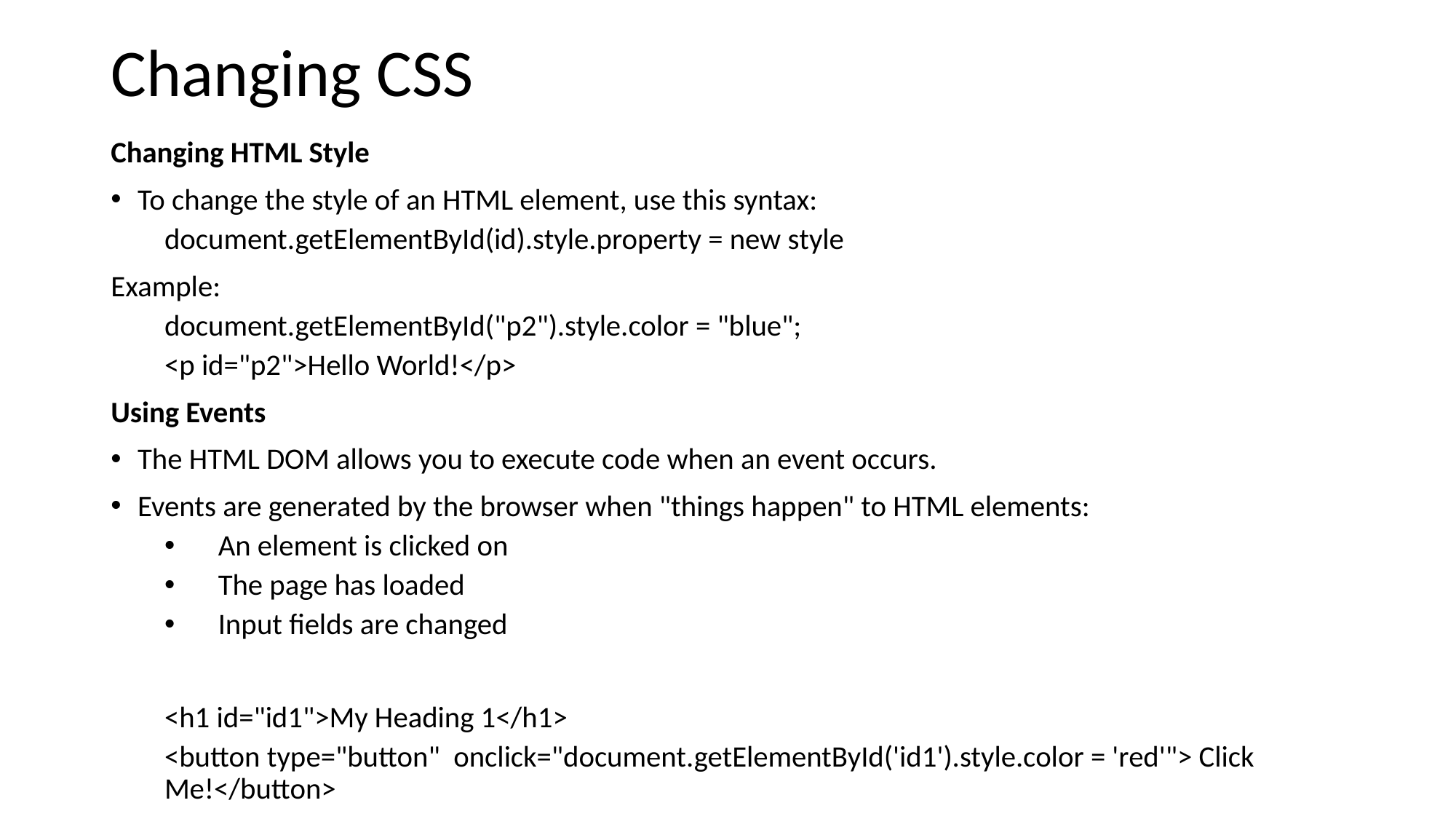

# Changing CSS
Changing HTML Style
To change the style of an HTML element, use this syntax:
document.getElementById(id).style.property = new style
Example:
document.getElementById("p2").style.color = "blue";
<p id="p2">Hello World!</p>
Using Events
The HTML DOM allows you to execute code when an event occurs.
Events are generated by the browser when "things happen" to HTML elements:
    An element is clicked on
    The page has loaded
    Input fields are changed

<h1 id="id1">My Heading 1</h1>
<button type="button"  onclick="document.getElementById('id1').style.color = 'red'"> Click Me!</button>